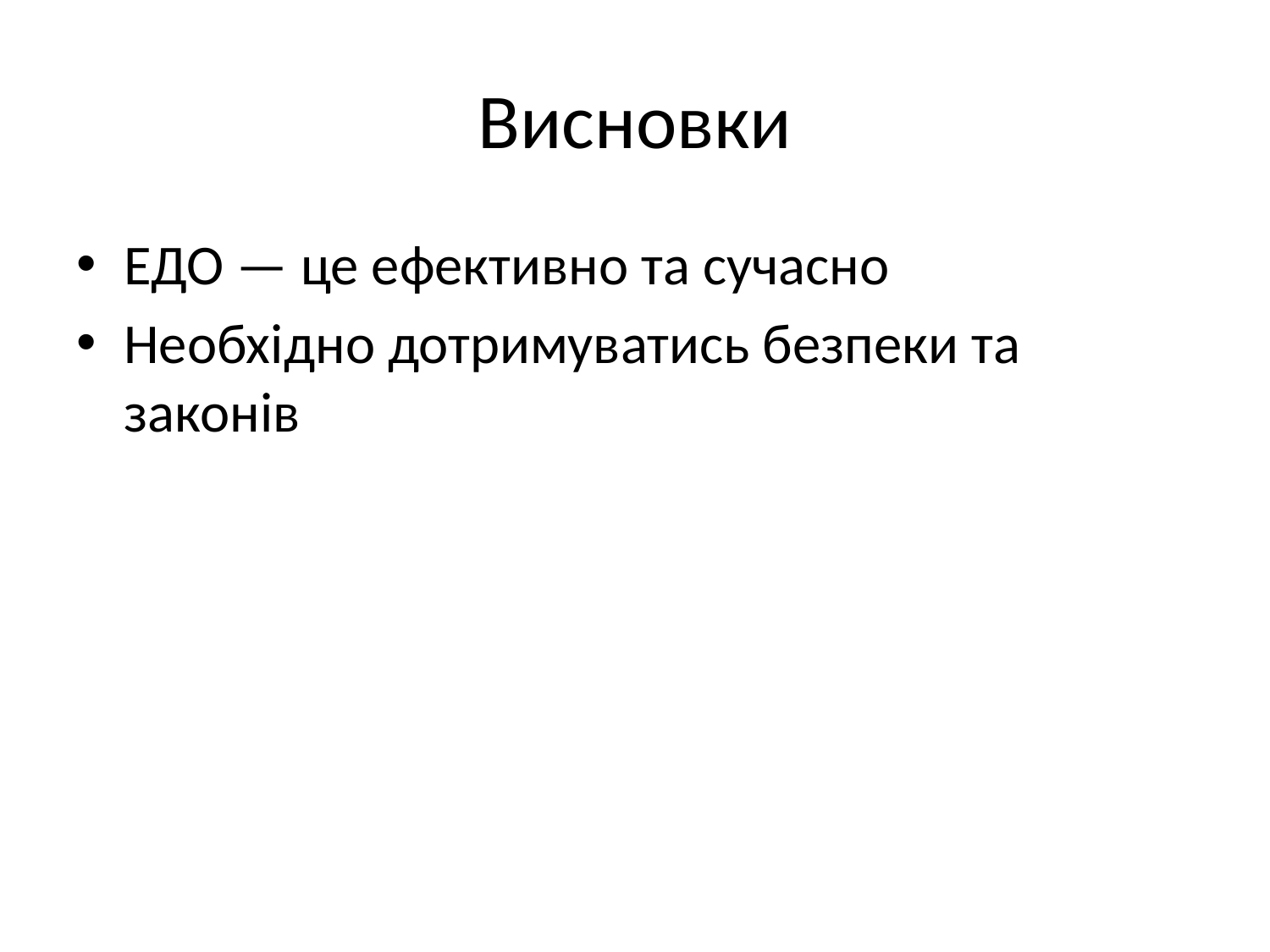

# Висновки
ЕДО — це ефективно та сучасно
Необхідно дотримуватись безпеки та законів